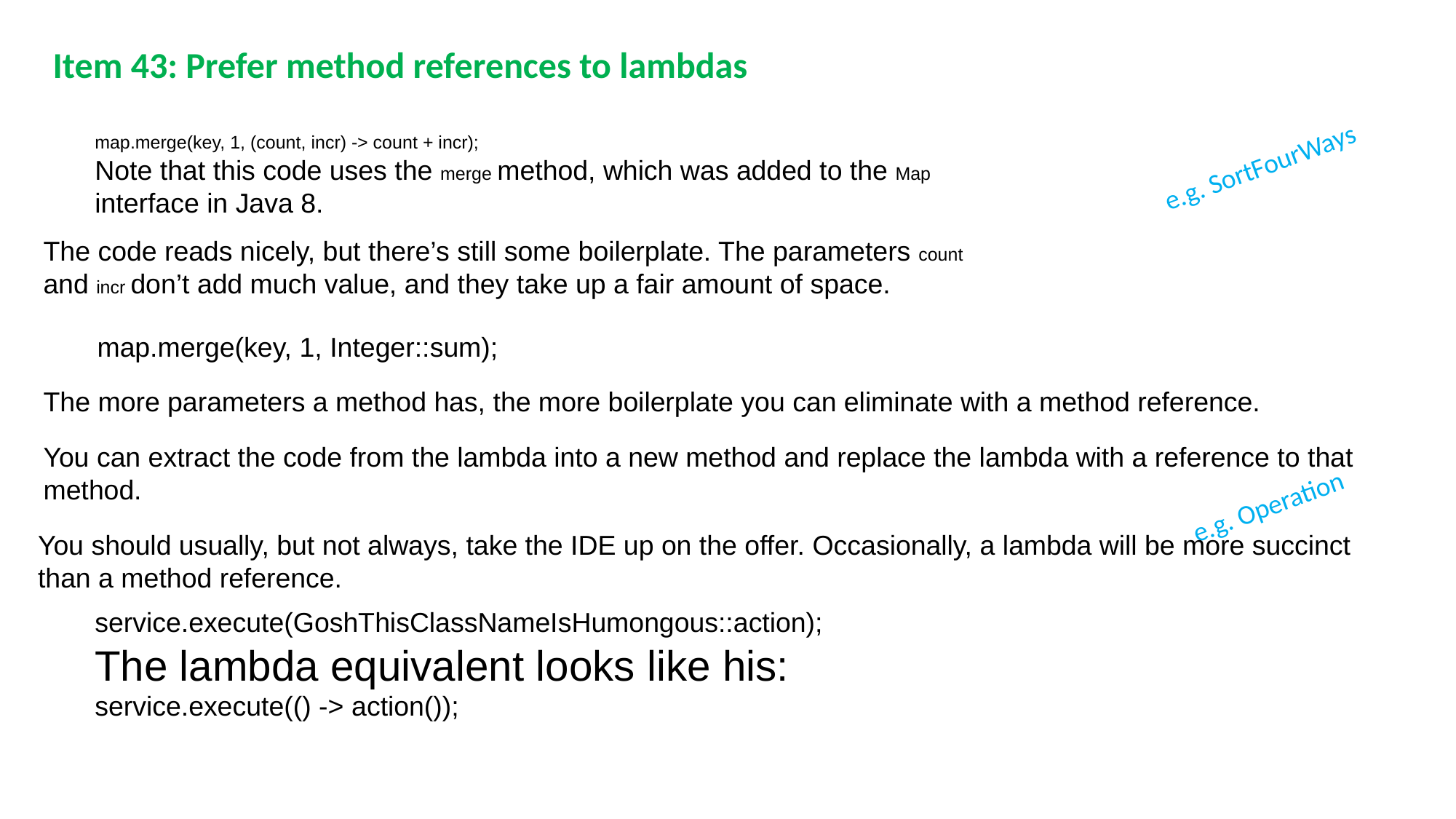

Item 43: Prefer method references to lambdas
map.merge(key, 1, (count, incr) -> count + incr);
Note that this code uses the merge method, which was added to the Map
interface in Java 8.
e.g. SortFourWays
The code reads nicely, but there’s still some boilerplate. The parameters count
and incr don’t add much value, and they take up a fair amount of space.
map.merge(key, 1, Integer::sum);
The more parameters a method has, the more boilerplate you can eliminate with a method reference.
You can extract the code from the lambda into a new method and replace the lambda with a reference to that method.
e.g. Operation
You should usually, but not always, take the IDE up on the offer. Occasionally, a lambda will be more succinct than a method reference.
service.execute(GoshThisClassNameIsHumongous::action);
The lambda equivalent looks like his:
service.execute(() -> action());